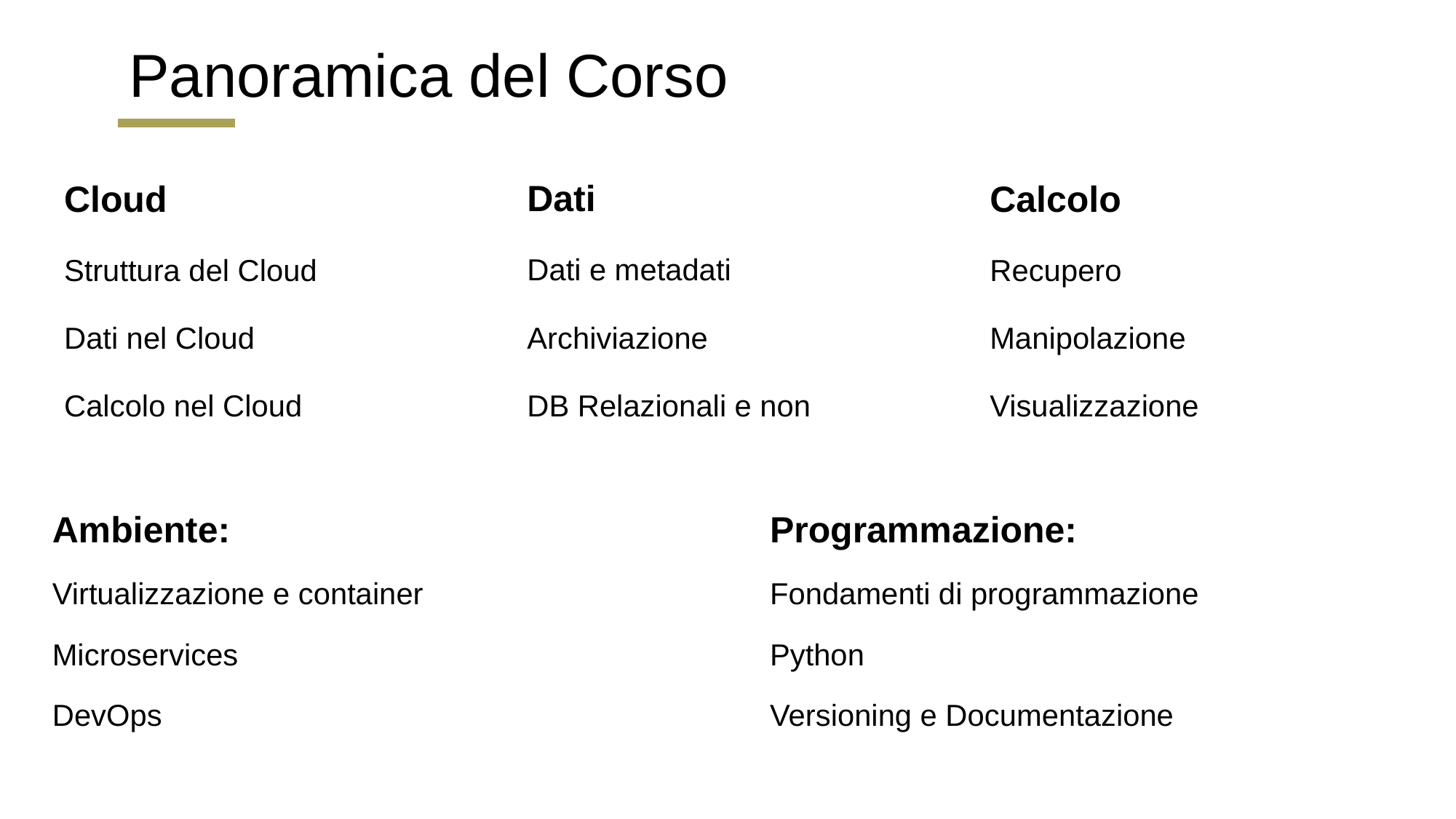

# Panoramica del Corso
Cloud
Struttura del Cloud
Dati nel Cloud
Calcolo nel Cloud
Dati
Dati e metadati
Archiviazione
DB Relazionali e non
Calcolo
Recupero
Manipolazione
Visualizzazione
Ambiente:
Virtualizzazione e container
Microservices
DevOps
Programmazione:
Fondamenti di programmazione
Python
Versioning e Documentazione